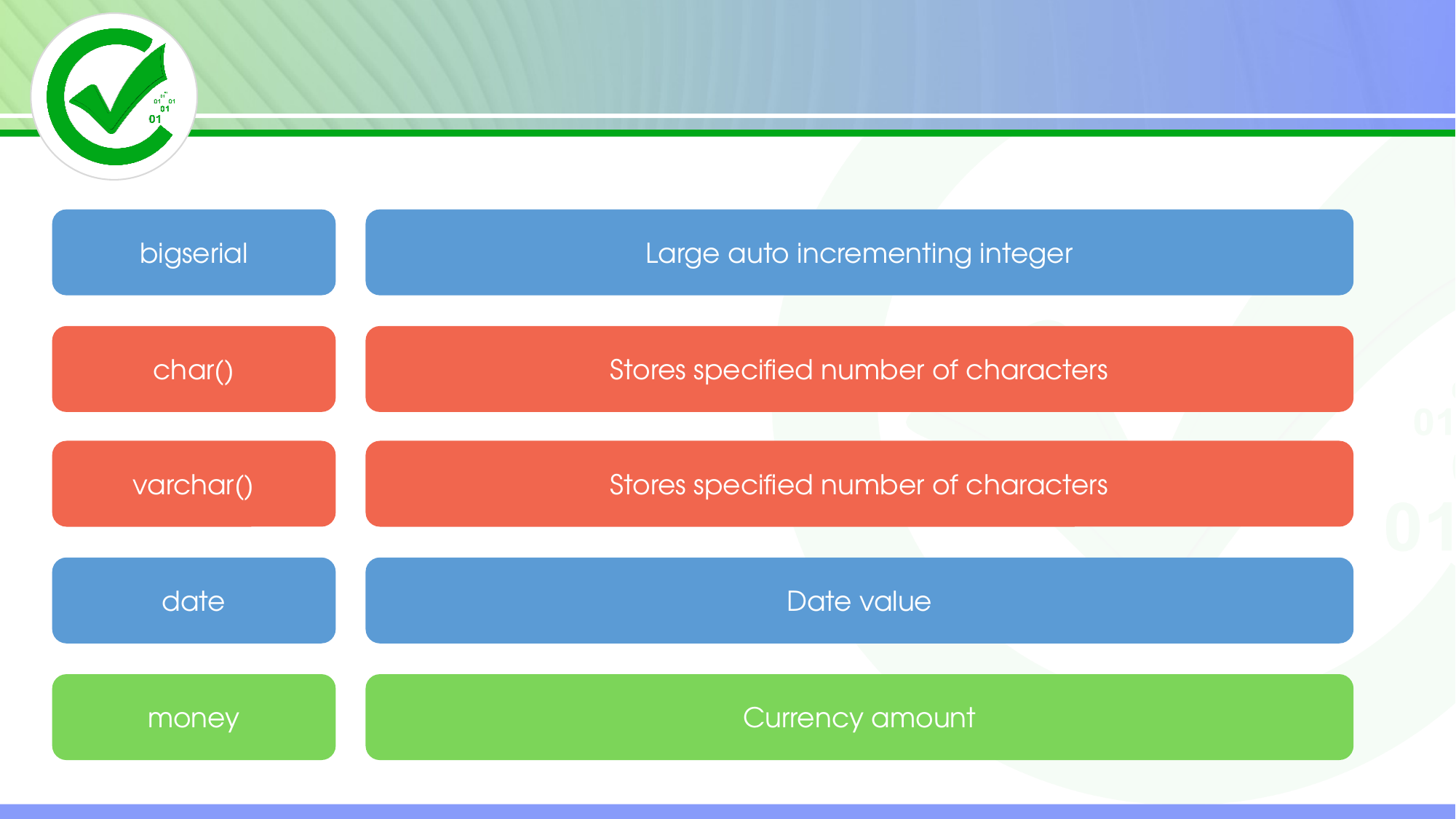

bigserial
char()
varchar()
date
money
Large auto incrementing integer
Stores specified number of characters
Stores specified number of characters
Date value
Currency amount